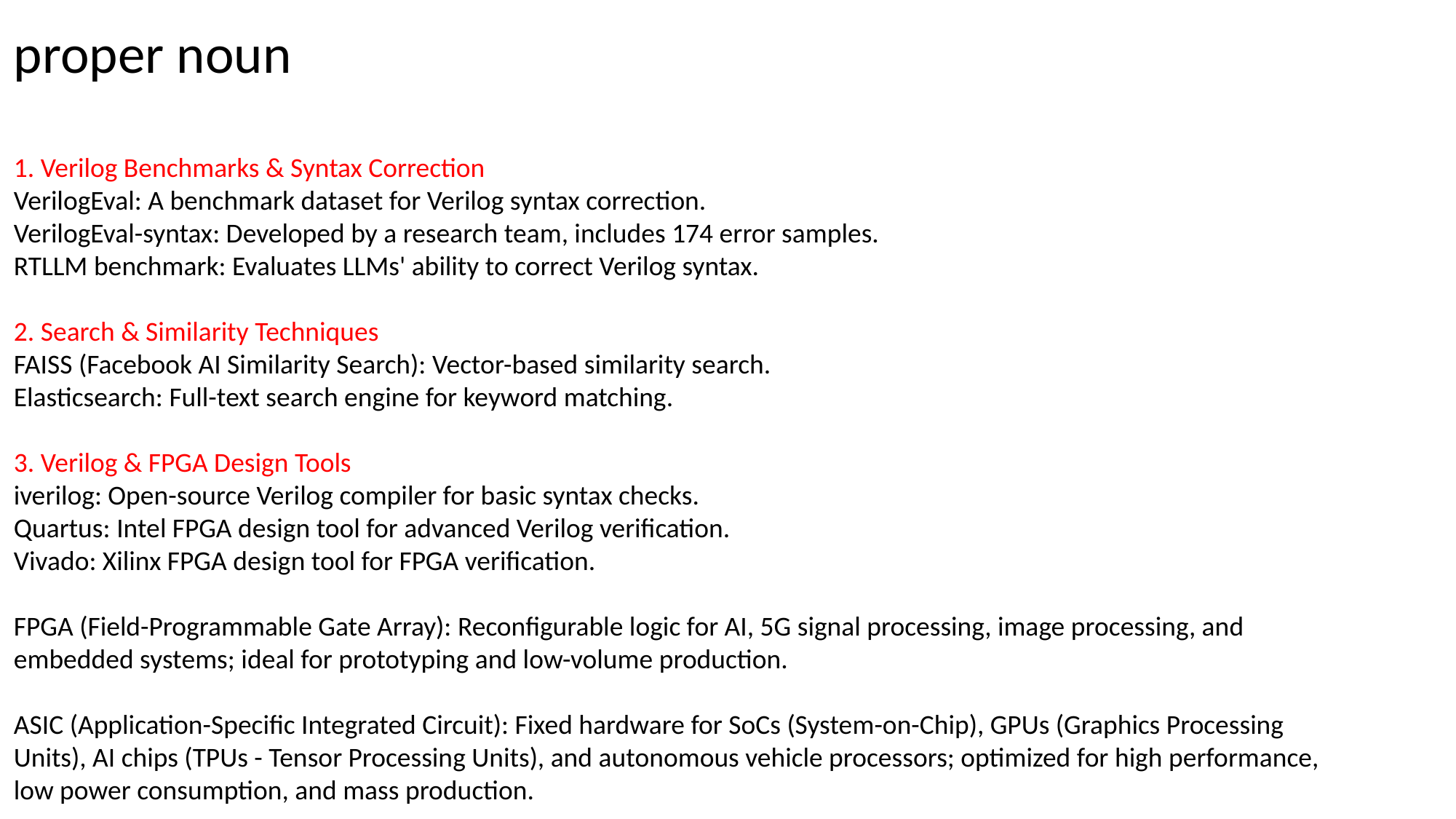

proper noun

1. Verilog Benchmarks & Syntax Correction
VerilogEval: A benchmark dataset for Verilog syntax correction.
VerilogEval-syntax: Developed by a research team, includes 174 error samples.
RTLLM benchmark: Evaluates LLMs' ability to correct Verilog syntax.

2. Search & Similarity Techniques
FAISS (Facebook AI Similarity Search): Vector-based similarity search.
Elasticsearch: Full-text search engine for keyword matching.

3. Verilog & FPGA Design Tools
iverilog: Open-source Verilog compiler for basic syntax checks.
Quartus: Intel FPGA design tool for advanced Verilog verification.
Vivado: Xilinx FPGA design tool for FPGA verification.

FPGA (Field-Programmable Gate Array): Reconfigurable logic for AI, 5G signal processing, image processing, and embedded systems; ideal for prototyping and low-volume production.

ASIC (Application-Specific Integrated Circuit): Fixed hardware for SoCs (System-on-Chip), GPUs (Graphics Processing Units), AI chips (TPUs - Tensor Processing Units), and autonomous vehicle processors; optimized for high performance, low power consumption, and mass production.